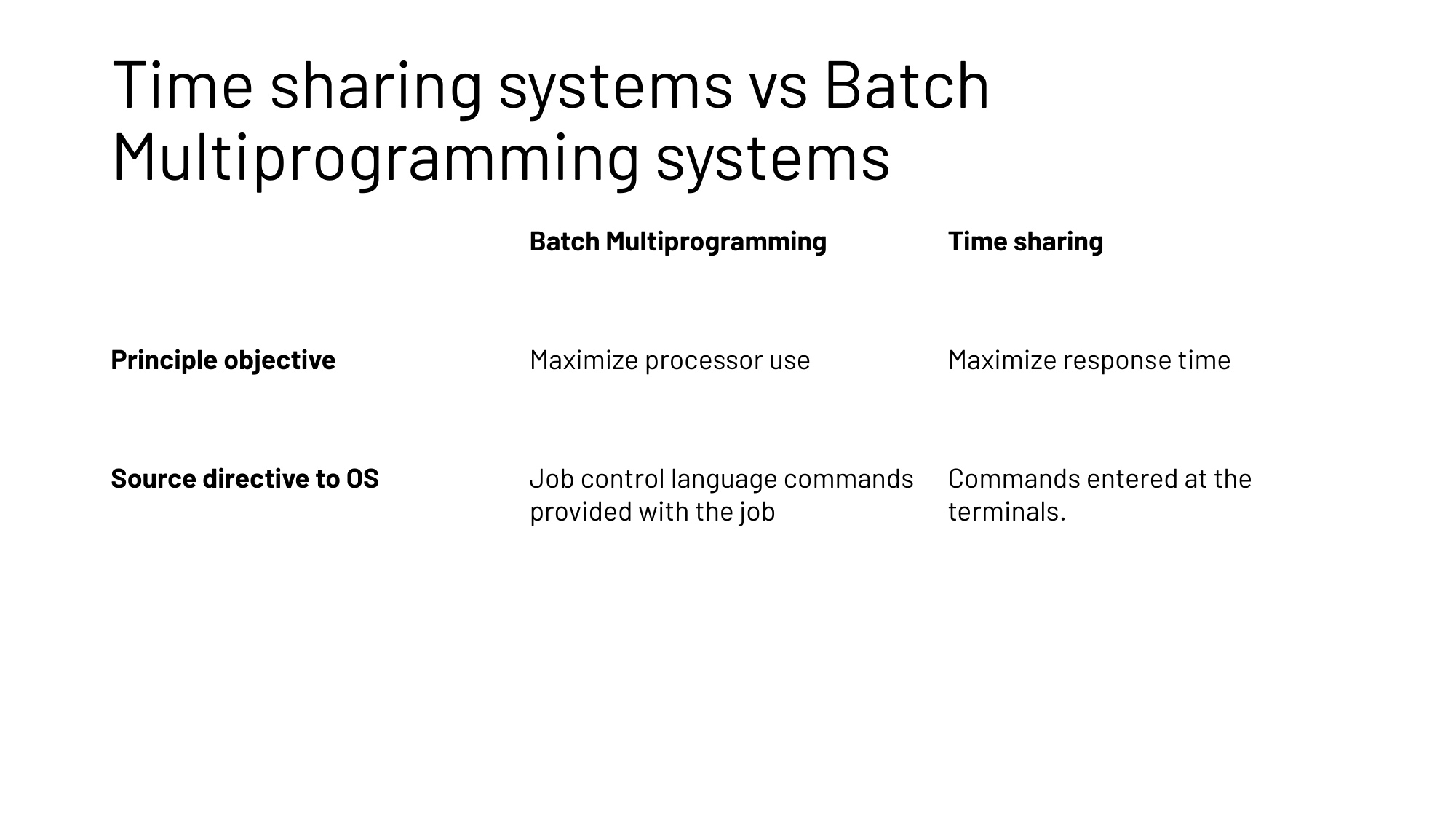

# Time sharing systems vs Batch Multiprogramming systems
|  | Batch Multiprogramming | Time sharing |
| --- | --- | --- |
| Principle objective | Maximize processor use | Maximize response time |
| Source directive to OS | Job control language commands provided with the job | Commands entered at the terminals. |